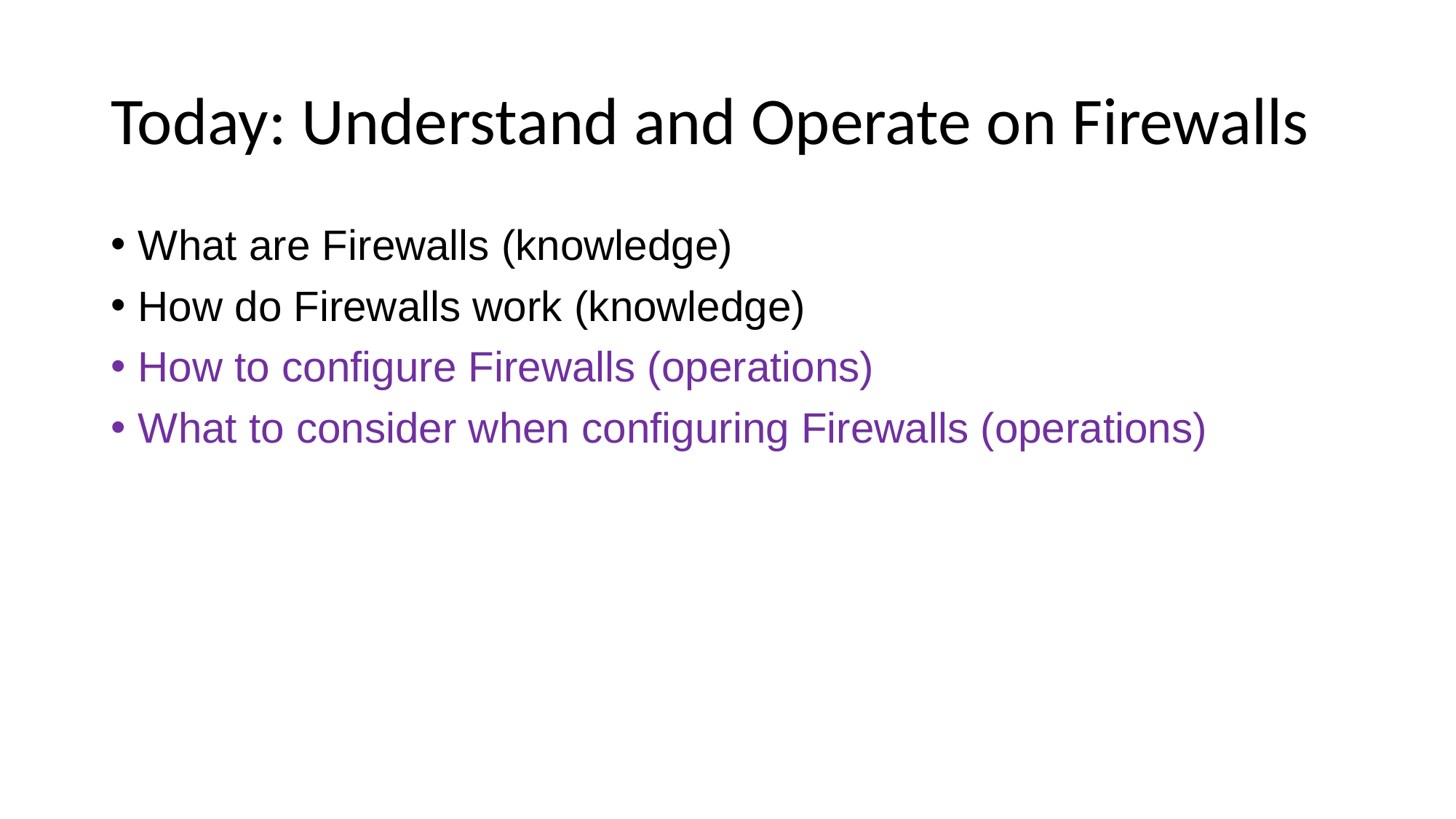

# Today: Understand and Operate on Firewalls
What are Firewalls (knowledge)
How do Firewalls work (knowledge)
How to configure Firewalls (operations)
What to consider when configuring Firewalls (operations)